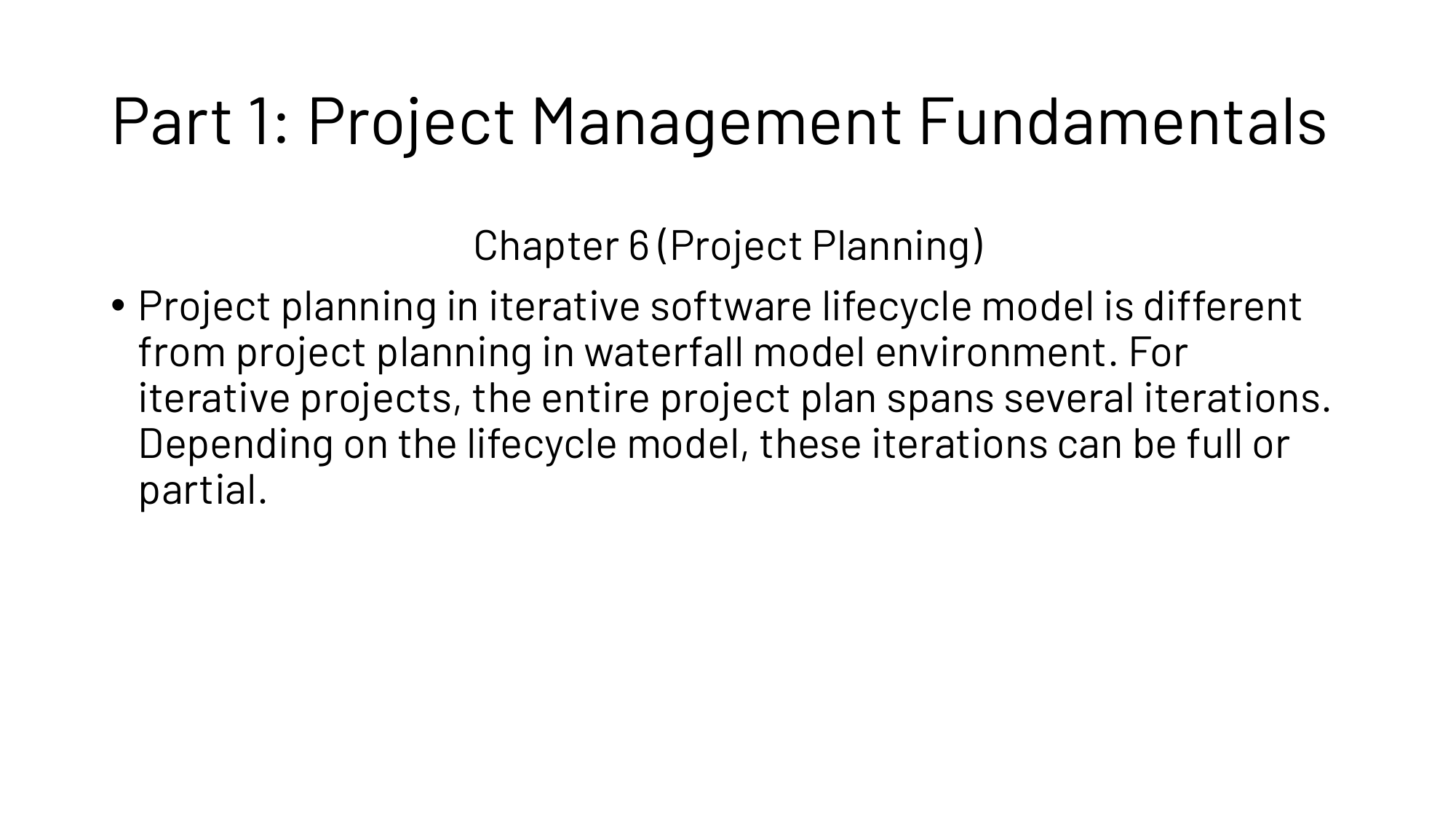

# Part 1: Project Management Fundamentals
Chapter 6 (Project Planning)
Project planning in iterative software lifecycle model is different from project planning in waterfall model environment. For iterative projects, the entire project plan spans several iterations. Depending on the lifecycle model, these iterations can be full or partial.